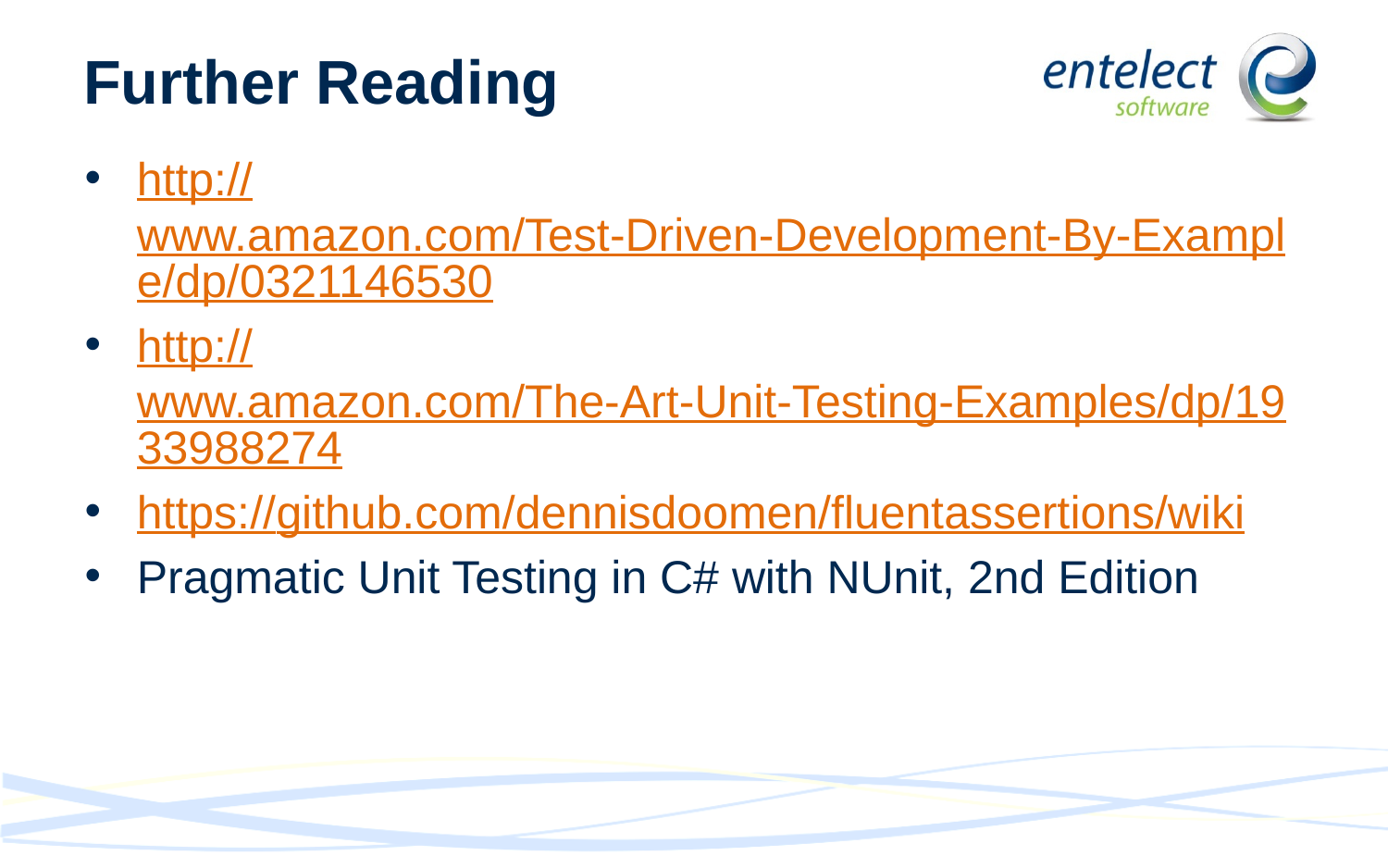

# Further Reading
http://www.amazon.com/Test-Driven-Development-By-Example/dp/0321146530
http://www.amazon.com/The-Art-Unit-Testing-Examples/dp/1933988274
https://github.com/dennisdoomen/fluentassertions/wiki
Pragmatic Unit Testing in C# with NUnit, 2nd Edition